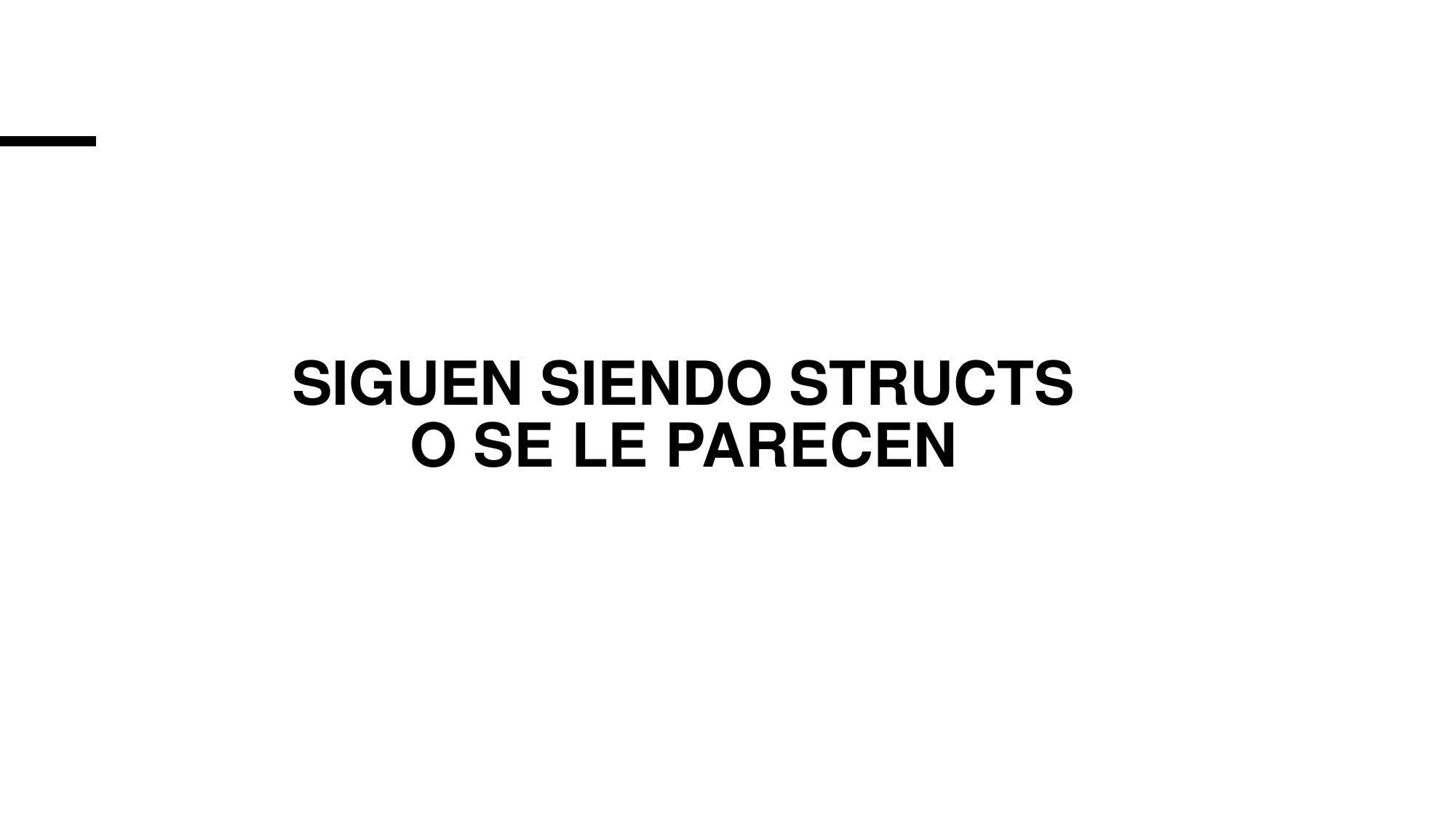

# Siguen siendo structs o se le parecen